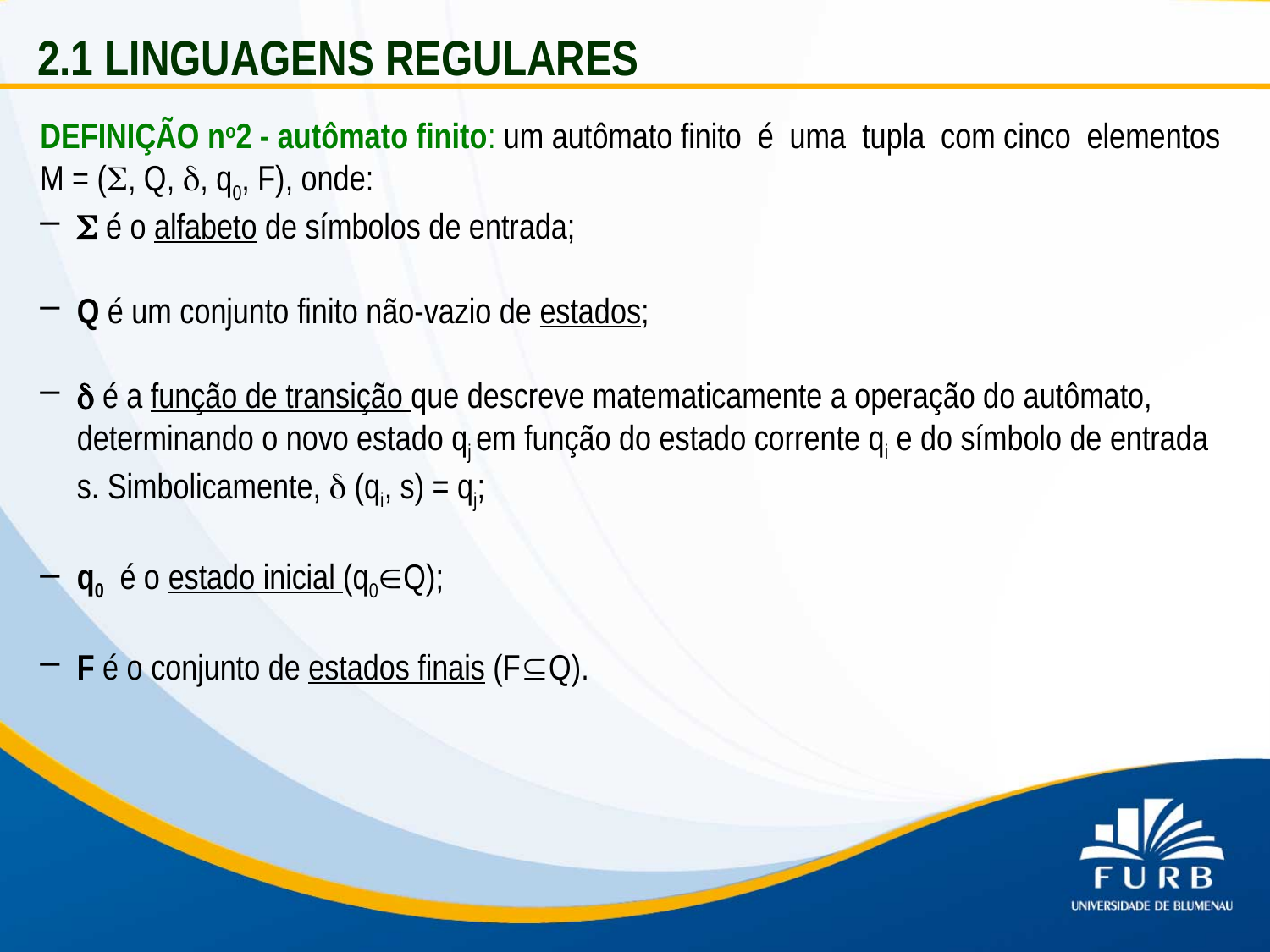

2.1 LINGUAGENS REGULARES

DEFINIÇÃO no2 - autômato finito: um autômato finito  é  uma  tupla  com cinco  elementos M = (Σ, Q, δ, q0, F), onde:
Σ é o alfabeto de símbolos de entrada;

Q é um conjunto finito não-vazio de estados;

δ é a função de transição que descreve matematicamente a operação do autômato, determinando o novo estado qj em função do estado corrente qi e do símbolo de entrada s. Simbolicamente, δ (qi, s) = qj;

q0  é o estado inicial (q0∈Q);

F é o conjunto de estados finais (F⊆Q).